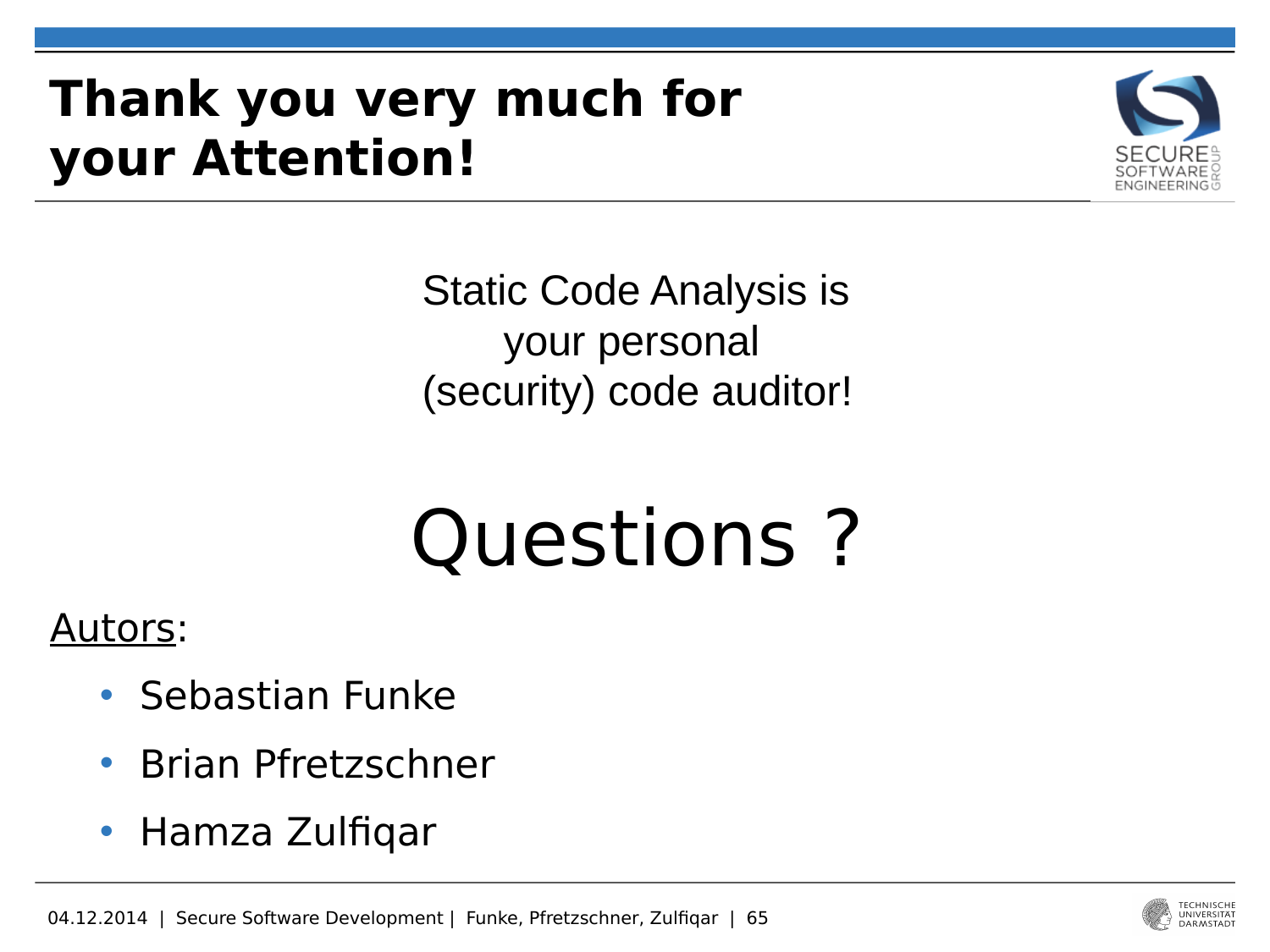

# Thank you very much for your Attention!

Questions ?
Autors:
Sebastian Funke
Brian Pfretzschner
Hamza Zulfiqar

Static Code Analysis is
your personal
(security) code auditor!